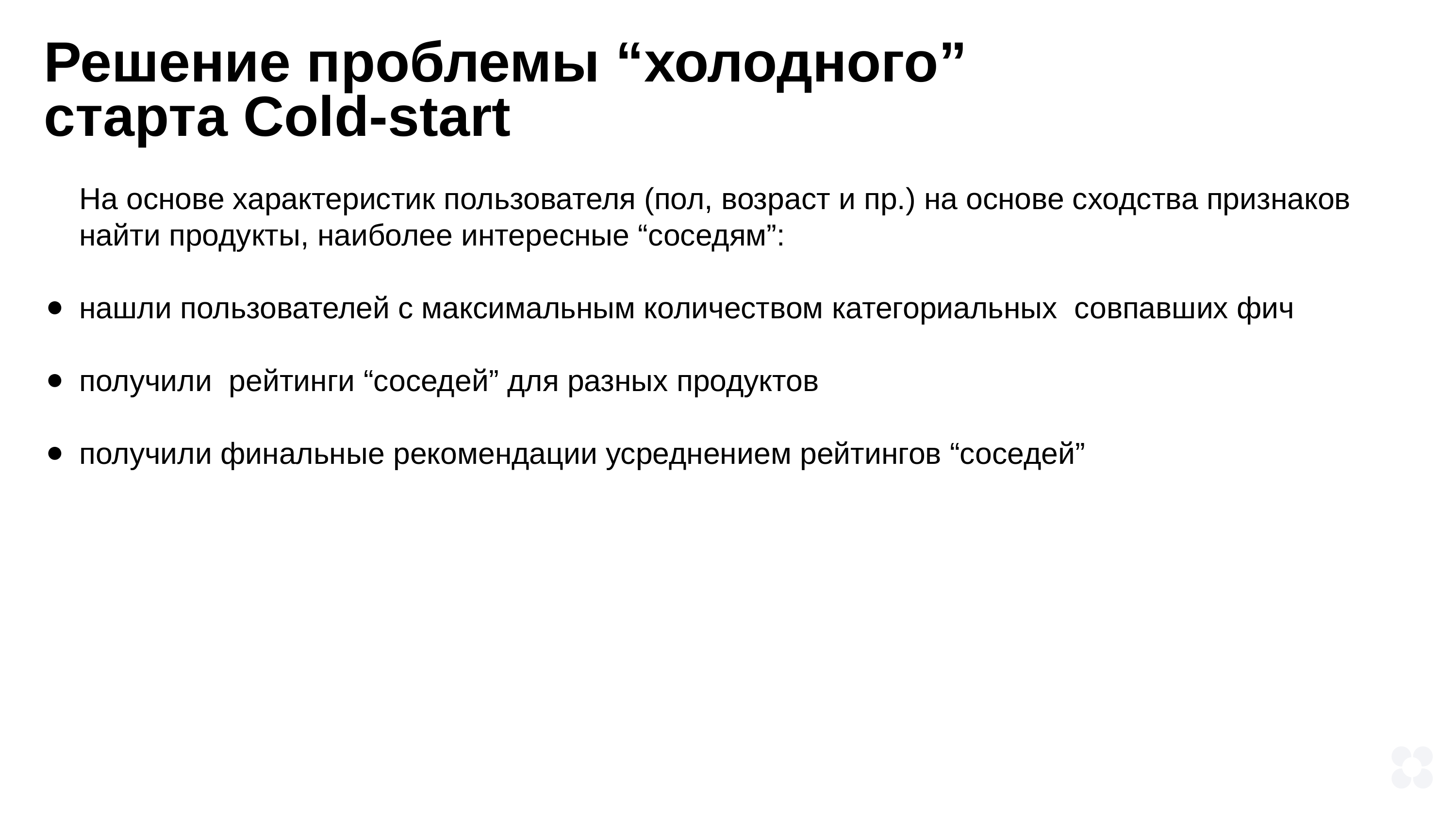

Решение проблемы “холодного” старта Cold-start
На основе характеристик пользователя (пол, возраст и пр.) на основе сходства признаков найти продукты, наиболее интересные “соседям”:

нашли пользователей с максимальным количеством категориальных  совпавших фич

получили  рейтинги “соседей” для разных продуктов

получили финальные рекомендации усреднением рейтингов “соседей”